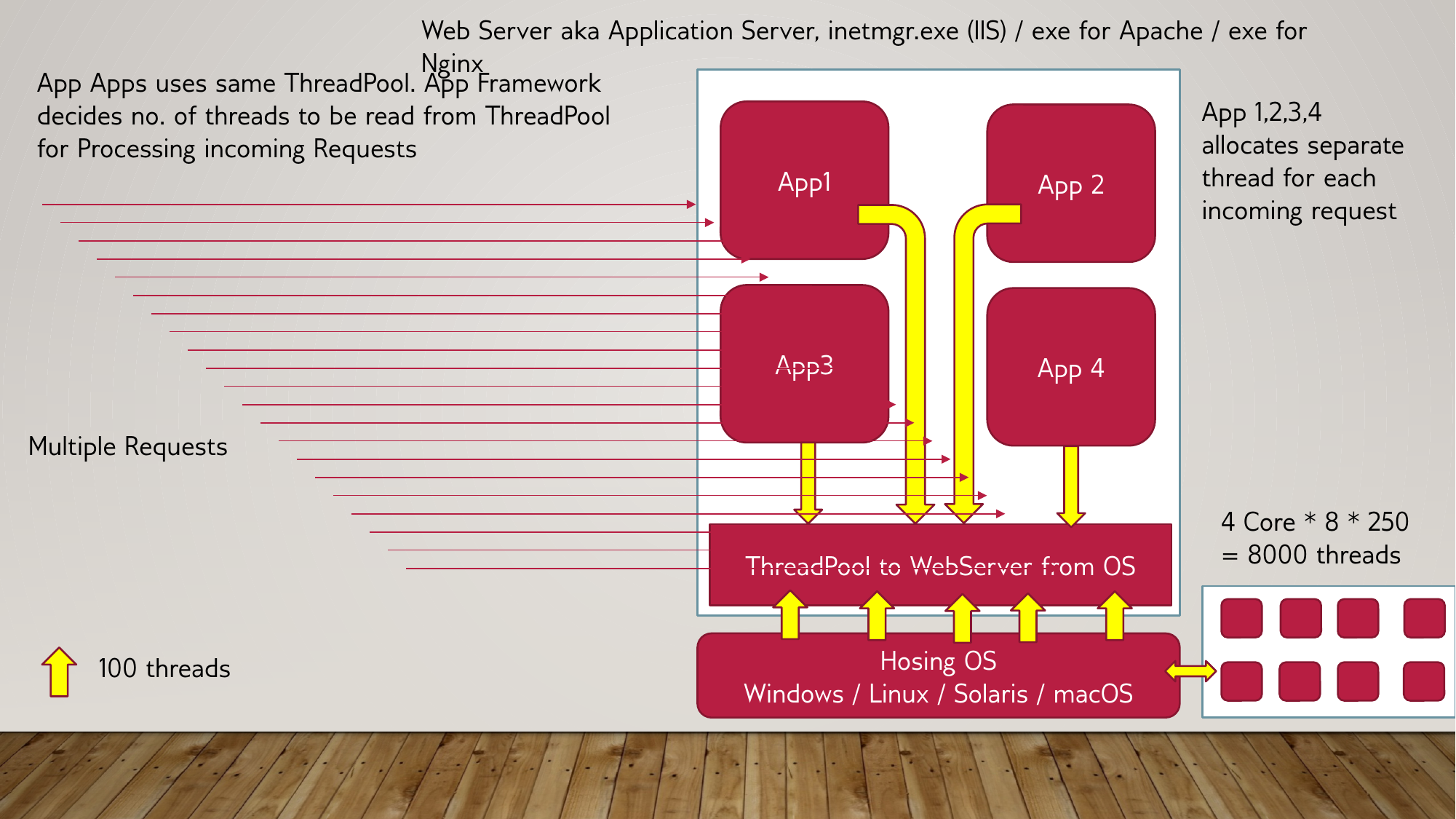

Web Server aka Application Server, inetmgr.exe (IIS) / exe for Apache / exe for Nginx
App Apps uses same ThreadPool. App Framework decides no. of threads to be read from ThreadPool  for Processing incoming Requests

App 1,2,3,4 allocates separate thread for each incoming request
App1
App 2
App3
App 4

Multiple Requests

4 Core * 8 * 250 = 8000 threads
ThreadPool to WebServer from OS

Hosing OS
Windows / Linux / Solaris / macOS
100 threads